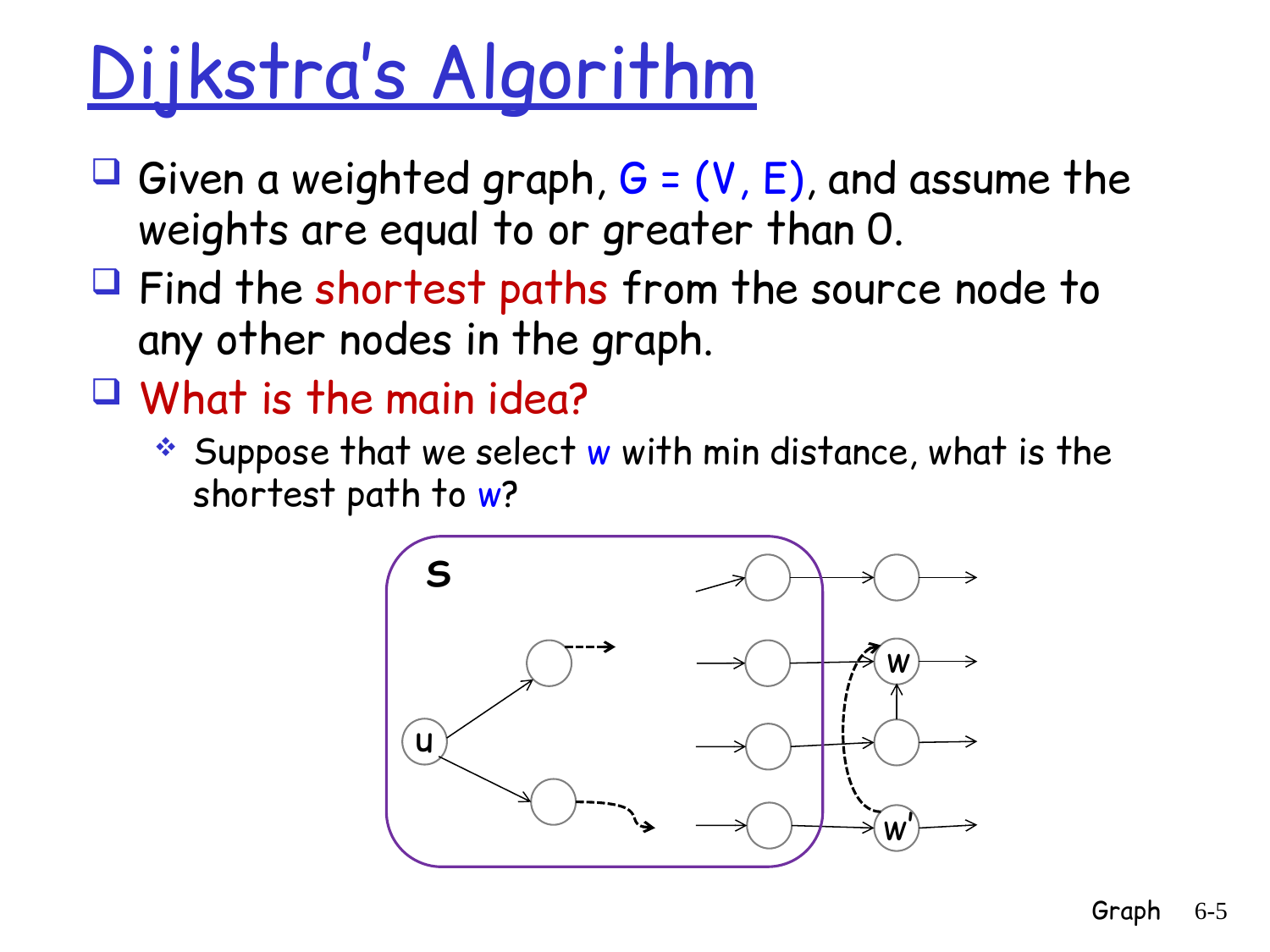

# Dijkstra’s Algorithm
Given a weighted graph, G = (V, E), and assume the weights are equal to or greater than 0.
Find the shortest paths from the source node to any other nodes in the graph.
What is the main idea?
Suppose that we select w with min distance, what is the shortest path to w?

S

w

u

w’

Graph
6-5